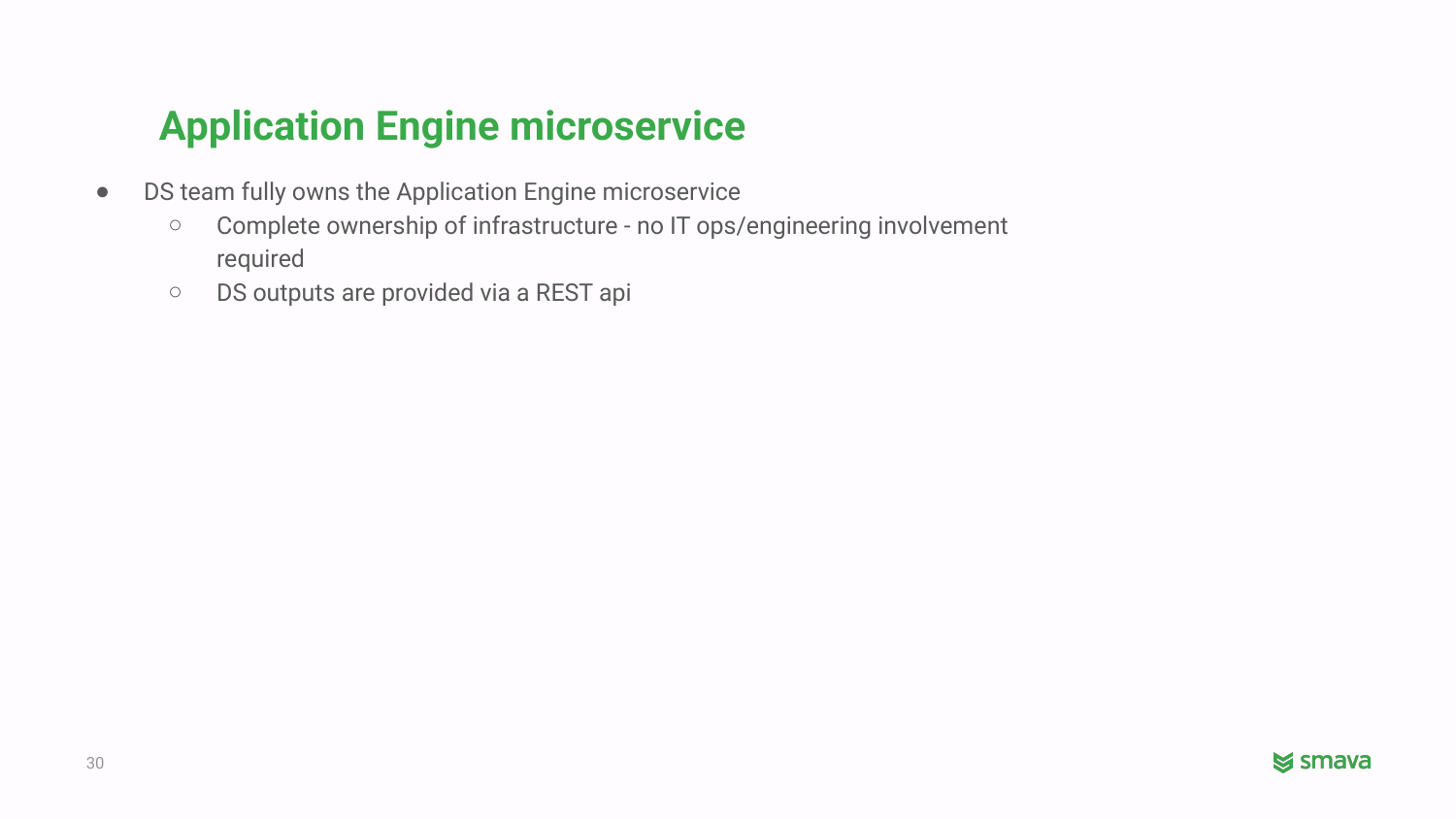

#
Application Engine microservice
DS team fully owns the Application Engine microservice
Complete ownership of infrastructure - no IT ops/engineering involvement required
DS outputs are provided via a REST api

30